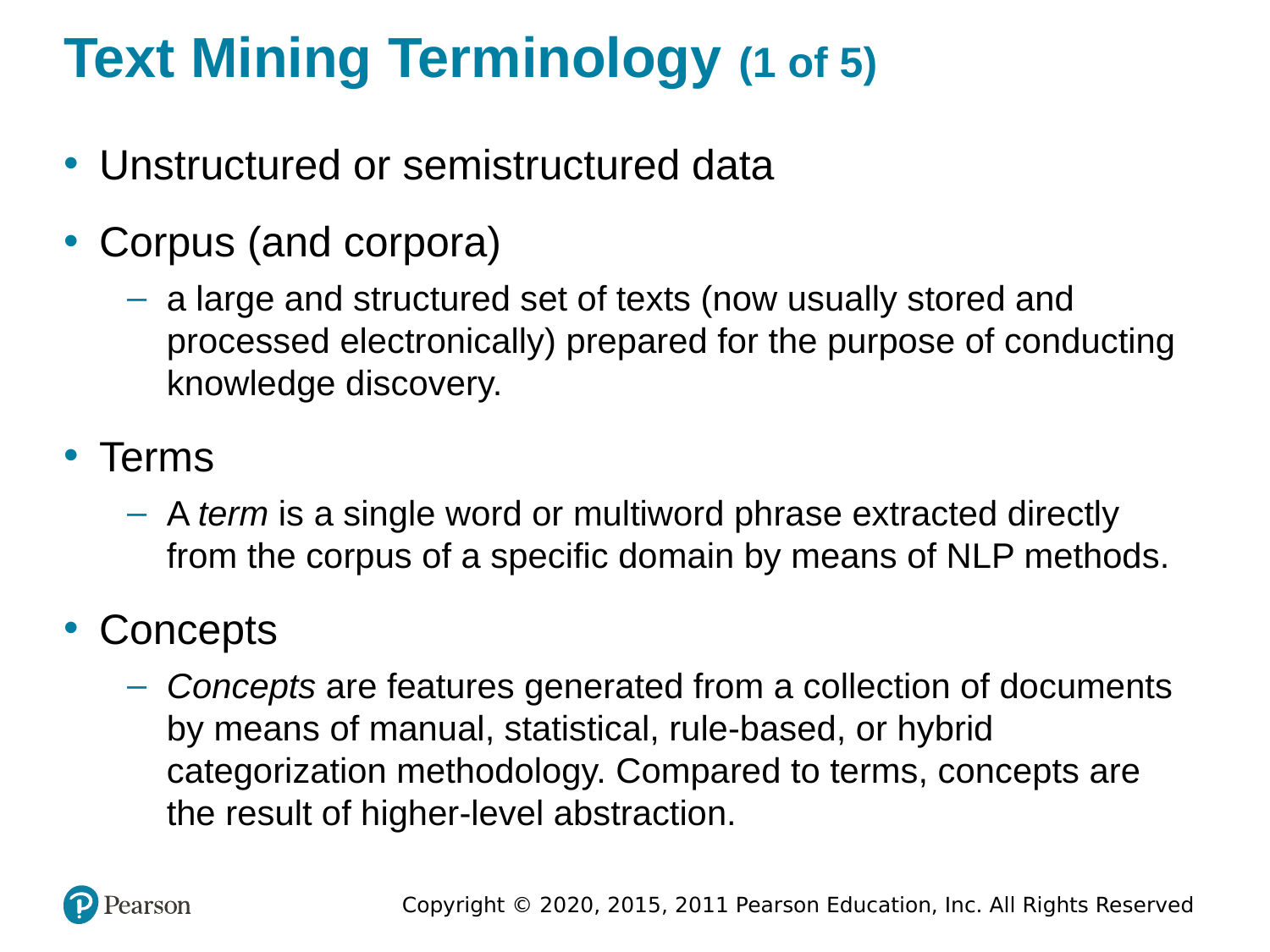

# Text Mining Terminology (1 of 5)
Unstructured or semistructured data
Corpus (and corpora)
a large and structured set of texts (now usually stored and processed electronically) prepared for the purpose of conducting knowledge discovery.
Terms
A term is a single word or multiword phrase extracted directly from the corpus of a specific domain by means of NLP methods.
Concepts
Concepts are features generated from a collection of documents by means of manual, statistical, rule-based, or hybrid categorization methodology. Compared to terms, concepts are the result of higher-level abstraction.